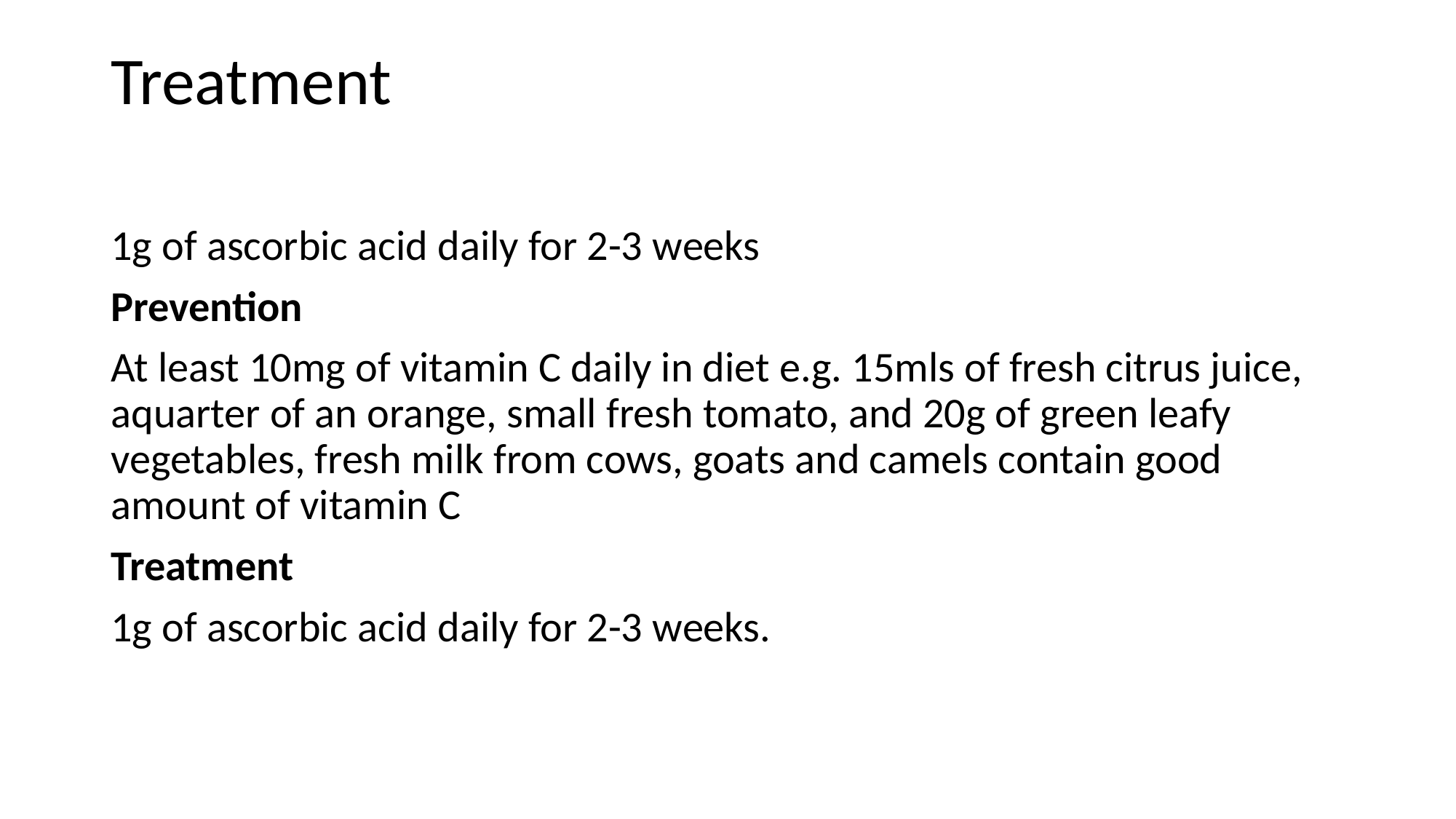

# Treatment
1g of ascorbic acid daily for 2-3 weeks
Prevention
At least 10mg of vitamin C daily in diet e.g. 15mls of fresh citrus juice, aquarter of an orange, small fresh tomato, and 20g of green leafy vegetables, fresh milk from cows, goats and camels contain good amount of vitamin C
Treatment
1g of ascorbic acid daily for 2-3 weeks.